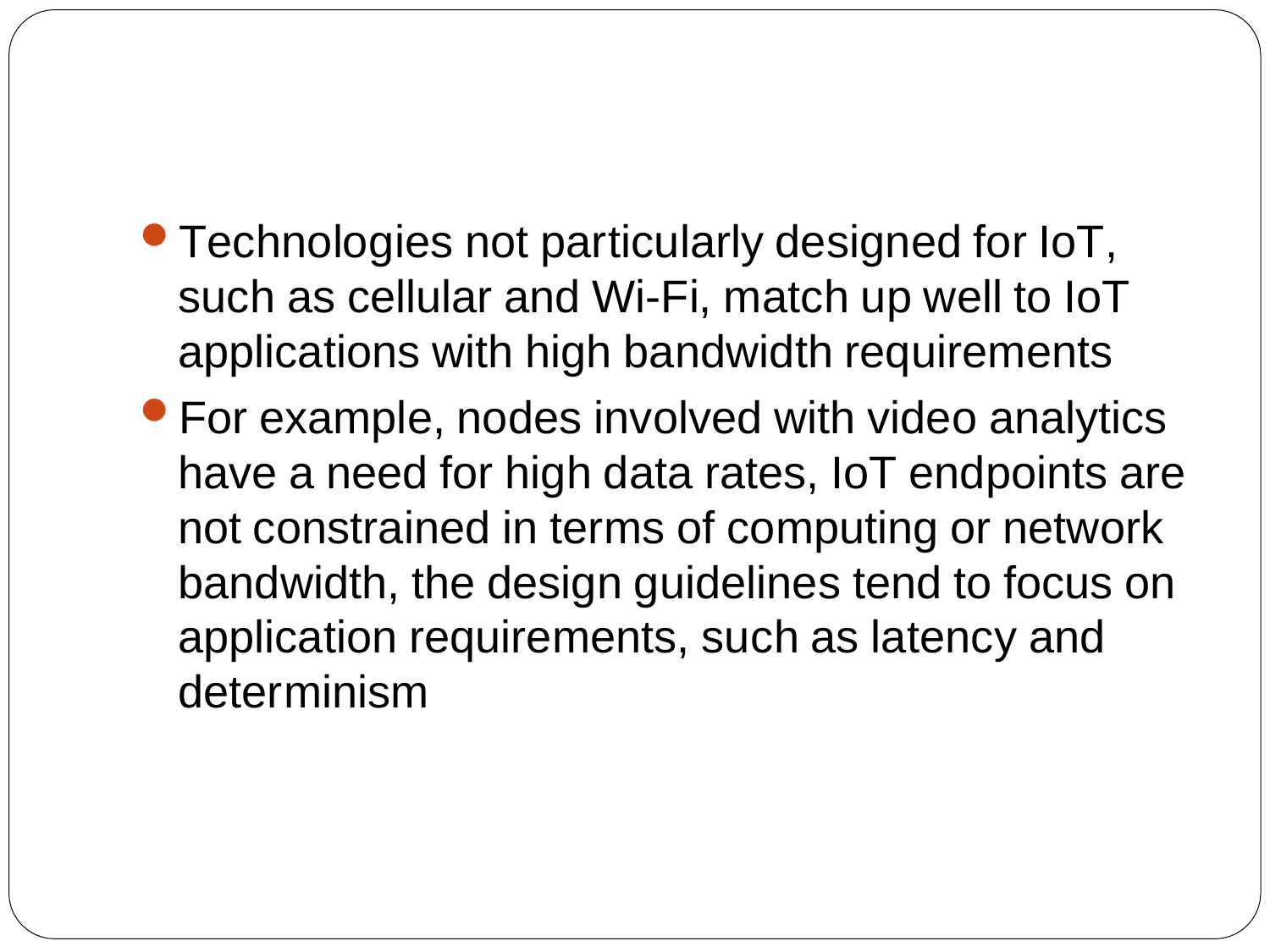

Technologies not particularly designed for IoT, such as cellular and Wi-Fi, match up well to IoT applications with high bandwidth requirements
For example, nodes involved with video analytics have a need for high data rates, IoT endpoints are not constrained in terms of computing or network bandwidth, the design guidelines tend to focus on application requirements, such as latency and determinism